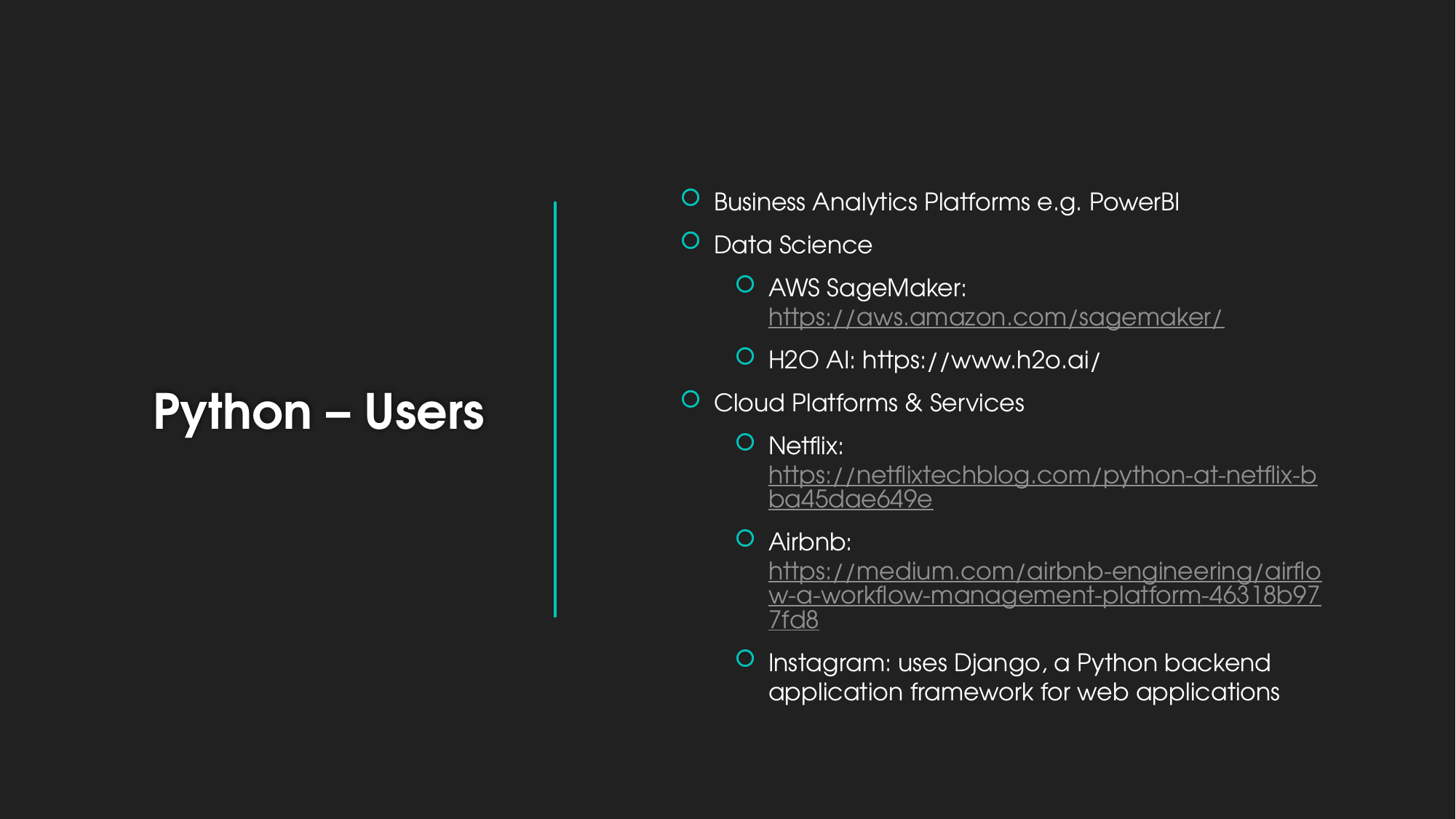

Business Analytics Platforms e.g. PowerBI
Data Science
AWS SageMaker: https://aws.amazon.com/sagemaker/
H2O AI: https://www.h2o.ai/
Cloud Platforms & Services
Netflix: https://netflixtechblog.com/python-at-netflix-bba45dae649e
Airbnb: https://medium.com/airbnb-engineering/airflow-a-workflow-management-platform-46318b977fd8
Instagram: uses Django, a Python backend application framework for web applications
# Python – Users